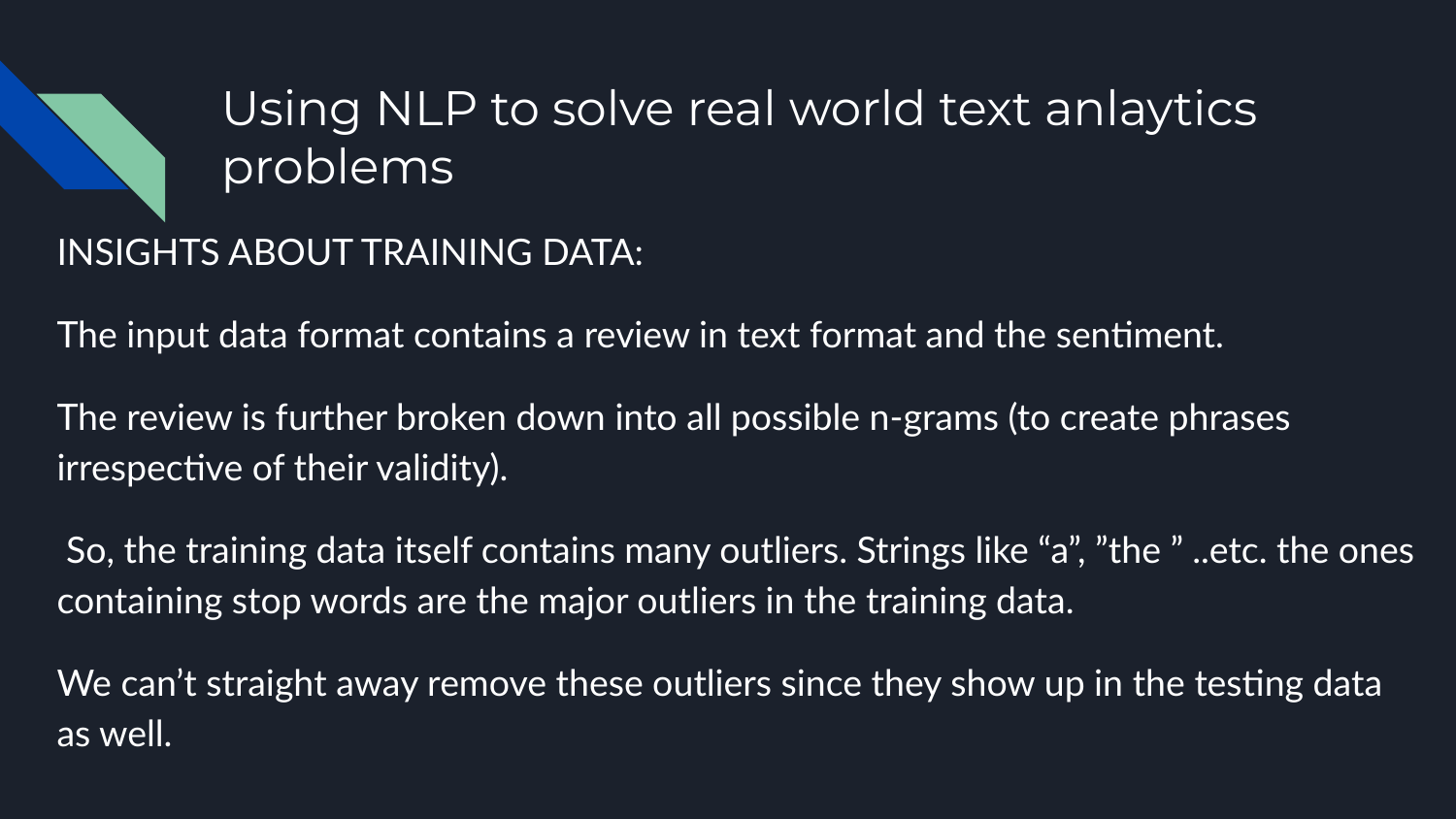

# Using NLP to solve real world text anlaytics problems
INSIGHTS ABOUT TRAINING DATA:
The input data format contains a review in text format and the sentiment.
The review is further broken down into all possible n-grams (to create phrases irrespective of their validity).
 So, the training data itself contains many outliers. Strings like “a”, ”the ” ..etc. the ones containing stop words are the major outliers in the training data.
We can’t straight away remove these outliers since they show up in the testing data as well.